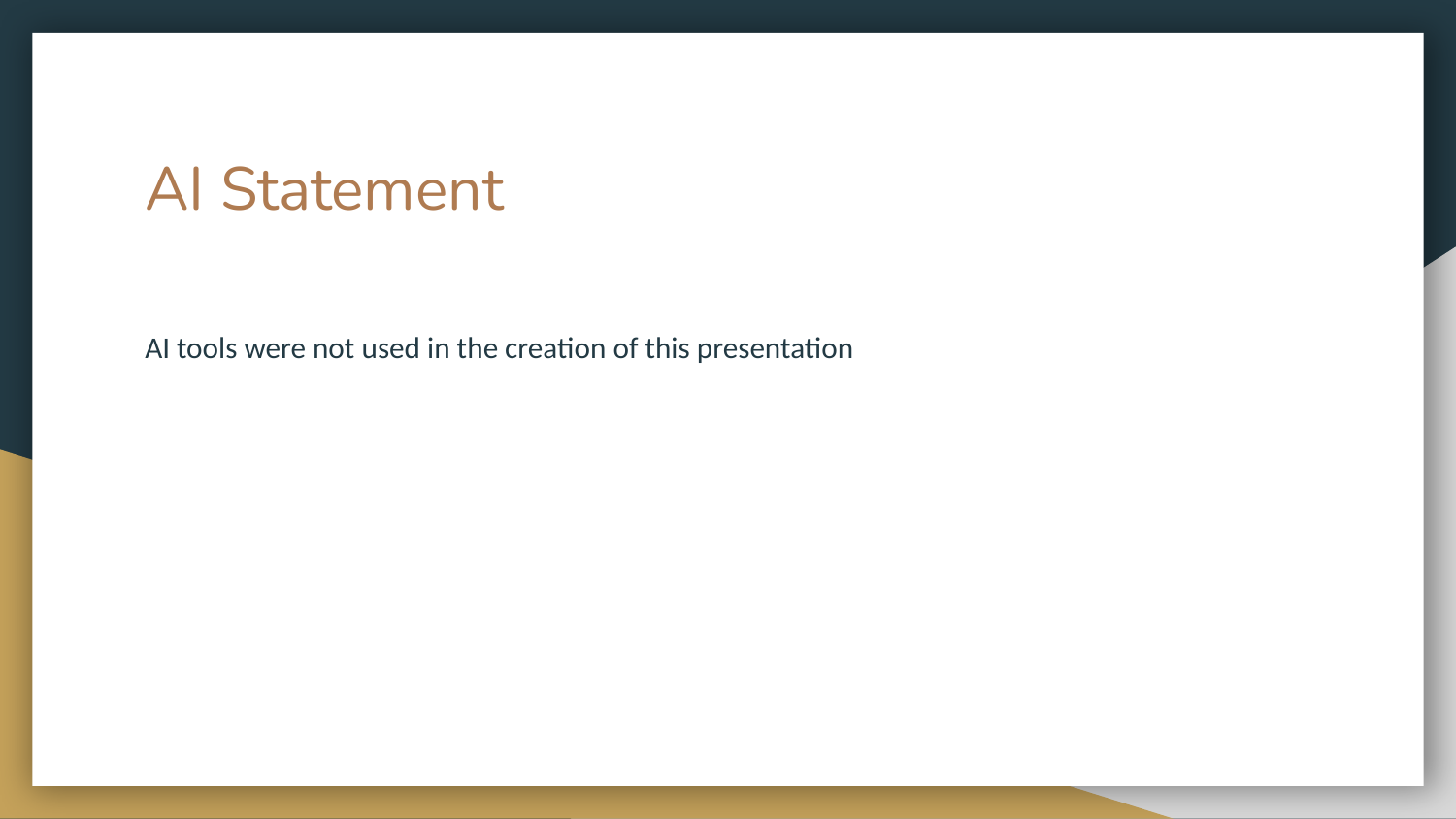

# AI Statement
AI tools were not used in the creation of this presentation